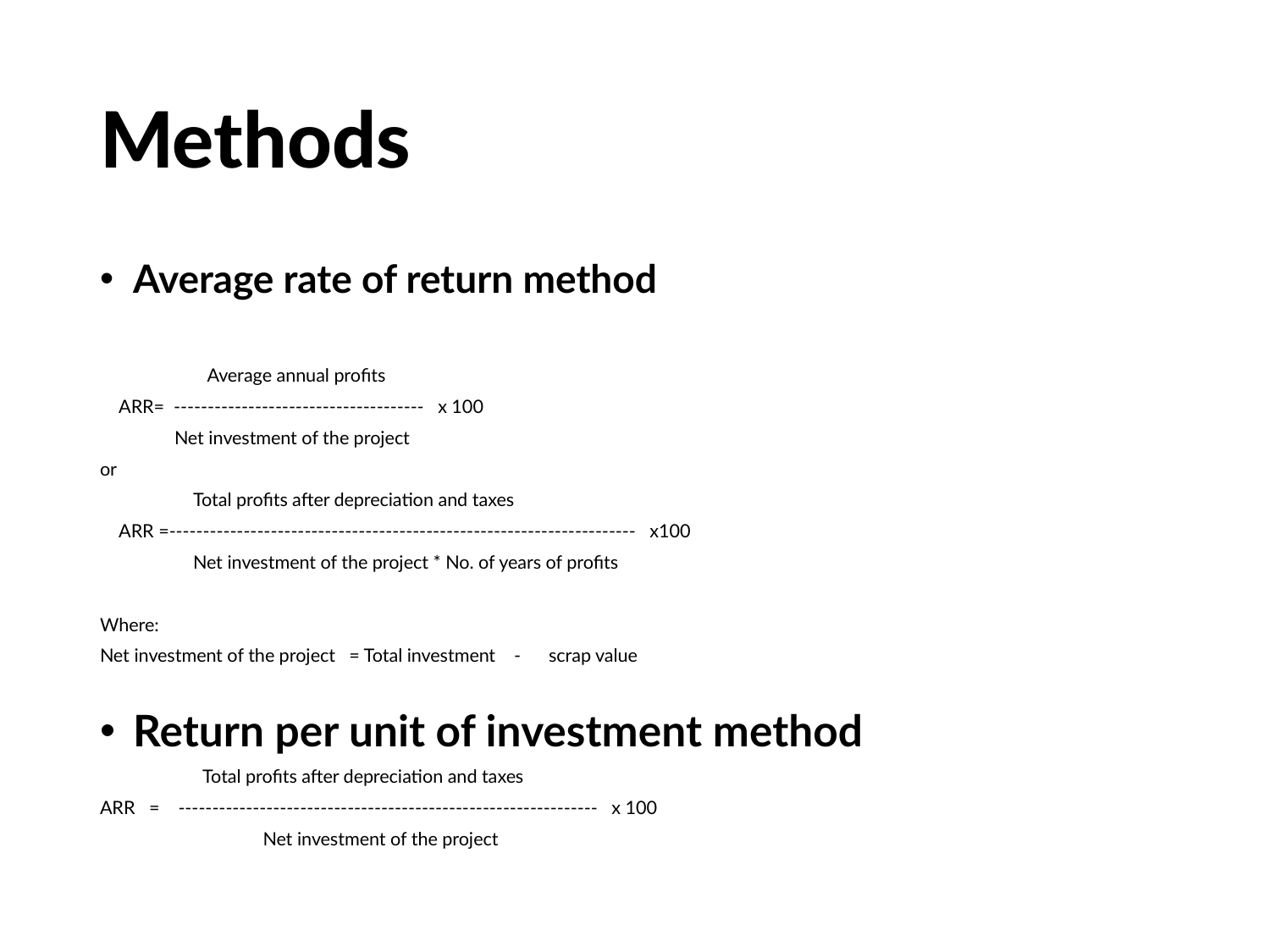

# Methods
Average rate of return method

                       Average annual profits
    ARR=  -------------------------------------   x 100
                Net investment of the project
or
                    Total profits after depreciation and taxes
    ARR =---------------------------------------------------------------------   x100
                    Net investment of the project * No. of years of profits

Where:
Net investment of the project   = Total investment    -      scrap value

Return per unit of investment method
                      Total profits after depreciation and taxes
ARR   =    --------------------------------------------------------------   x 100
                                   Net investment of the project